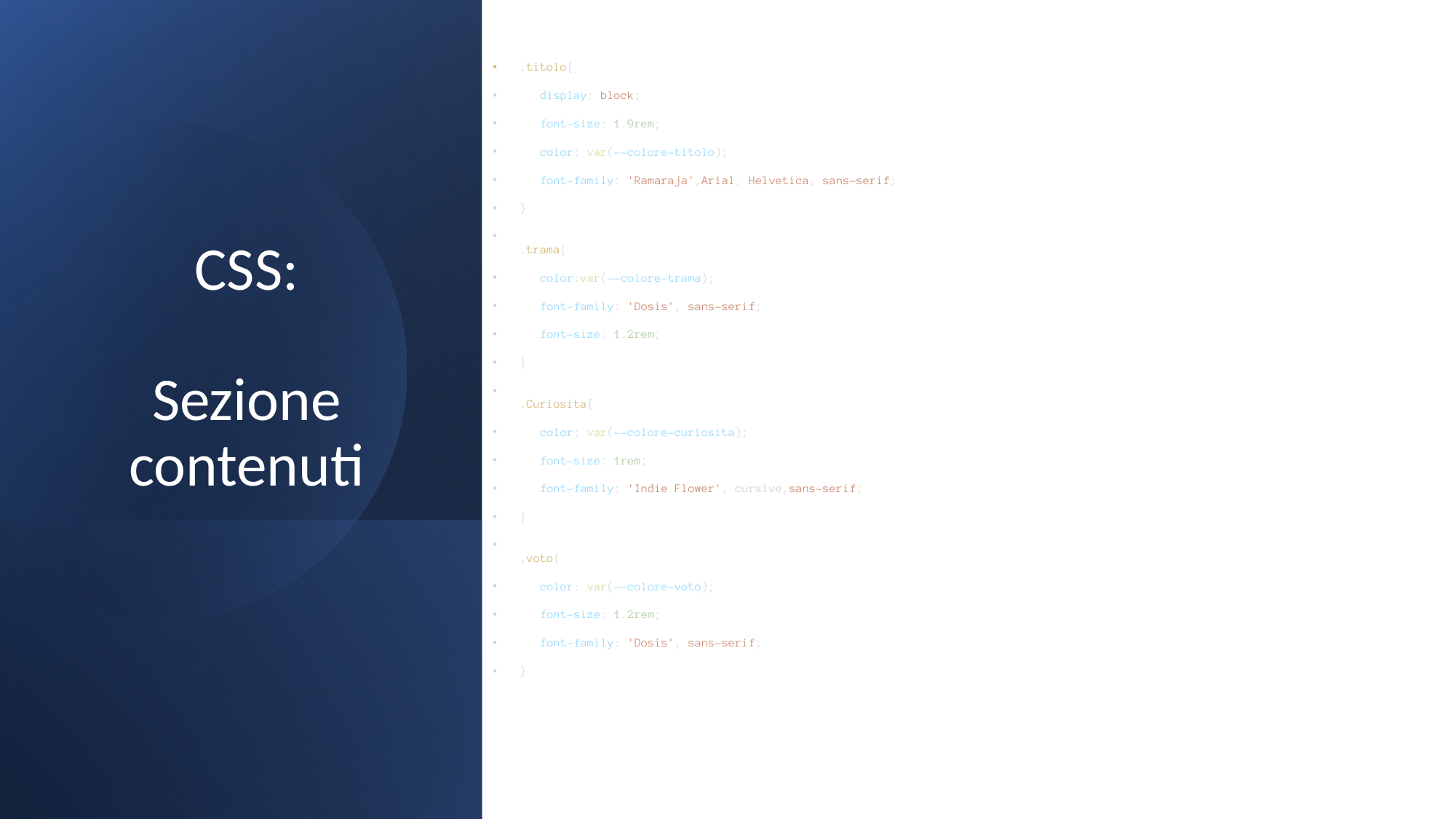

.titolo{
   display: block;
   font-size: 1.9rem;
   color: var(--colore-titolo);
   font-family: 'Ramaraja',Arial, Helvetica, sans-serif;
}
.trama{
   color:var(--colore-trama);
   font-family: 'Dosis', sans-serif;
   font-size: 1.2rem;
}
.Curiosita{
   color: var(--colore-curiosita);
   font-size: 1rem;
   font-family: 'Indie Flower', cursive,sans-serif;
}
.voto{
   color: var(--colore-voto);
   font-size: 1.2rem;
   font-family: 'Dosis', sans-serif;
}

# CSS: Sezione contenuti